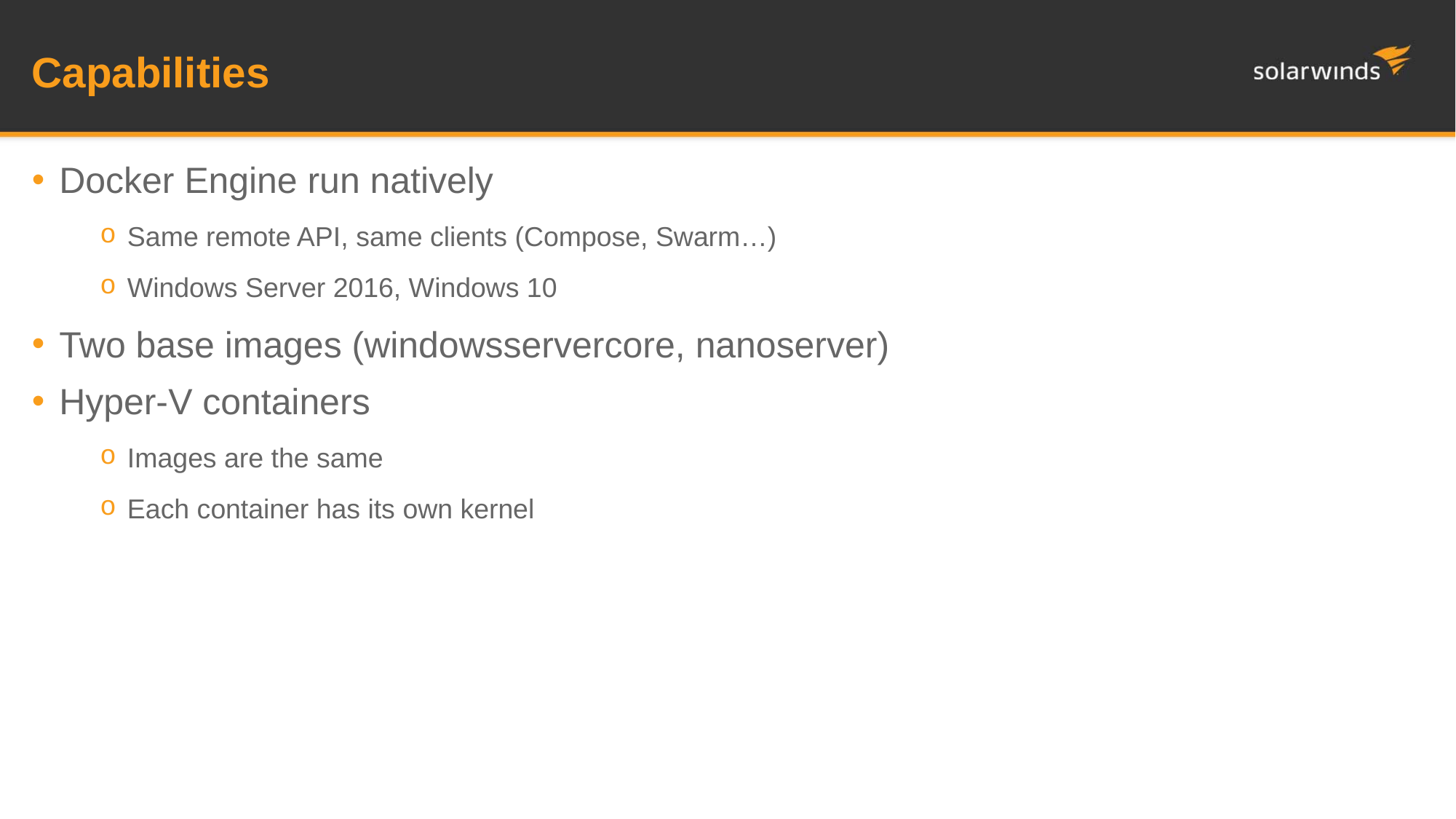

Capabilities
Docker Engine run natively
Same remote API, same clients (Compose, Swarm…)
Windows Server 2016, Windows 10
Two base images (windowsservercore, nanoserver)
Hyper-V containers
Images are the same
Each container has its own kernel